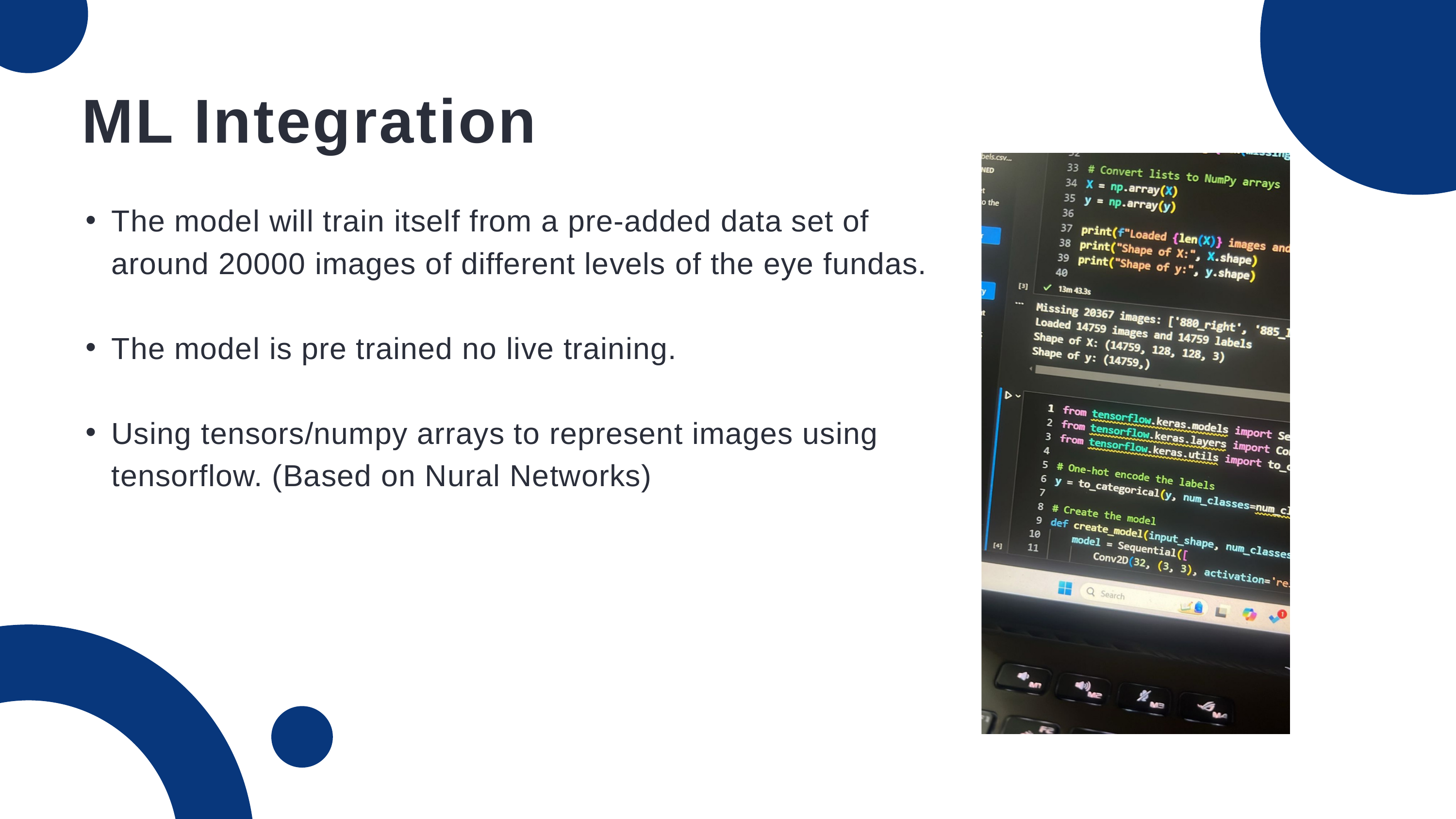

ML Integration

The model will train itself from a pre-added data set of around 20000 images of different levels of the eye fundas.

The model is pre trained no live training.

Using tensors/numpy arrays to represent images using tensorflow. (Based on Nural Networks)